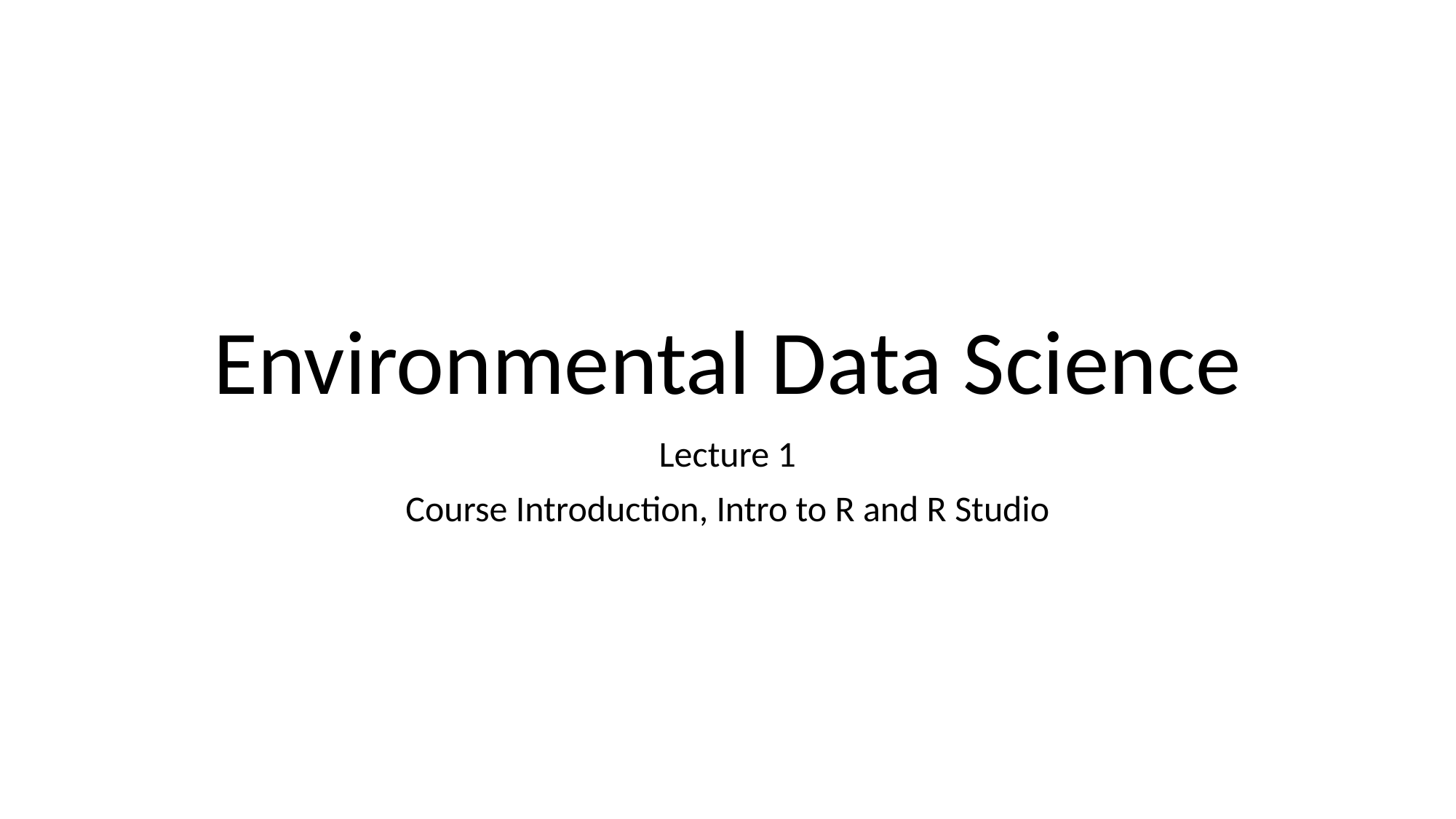

# Environmental Data Science
Lecture 1
Course Introduction, Intro to R and R Studio